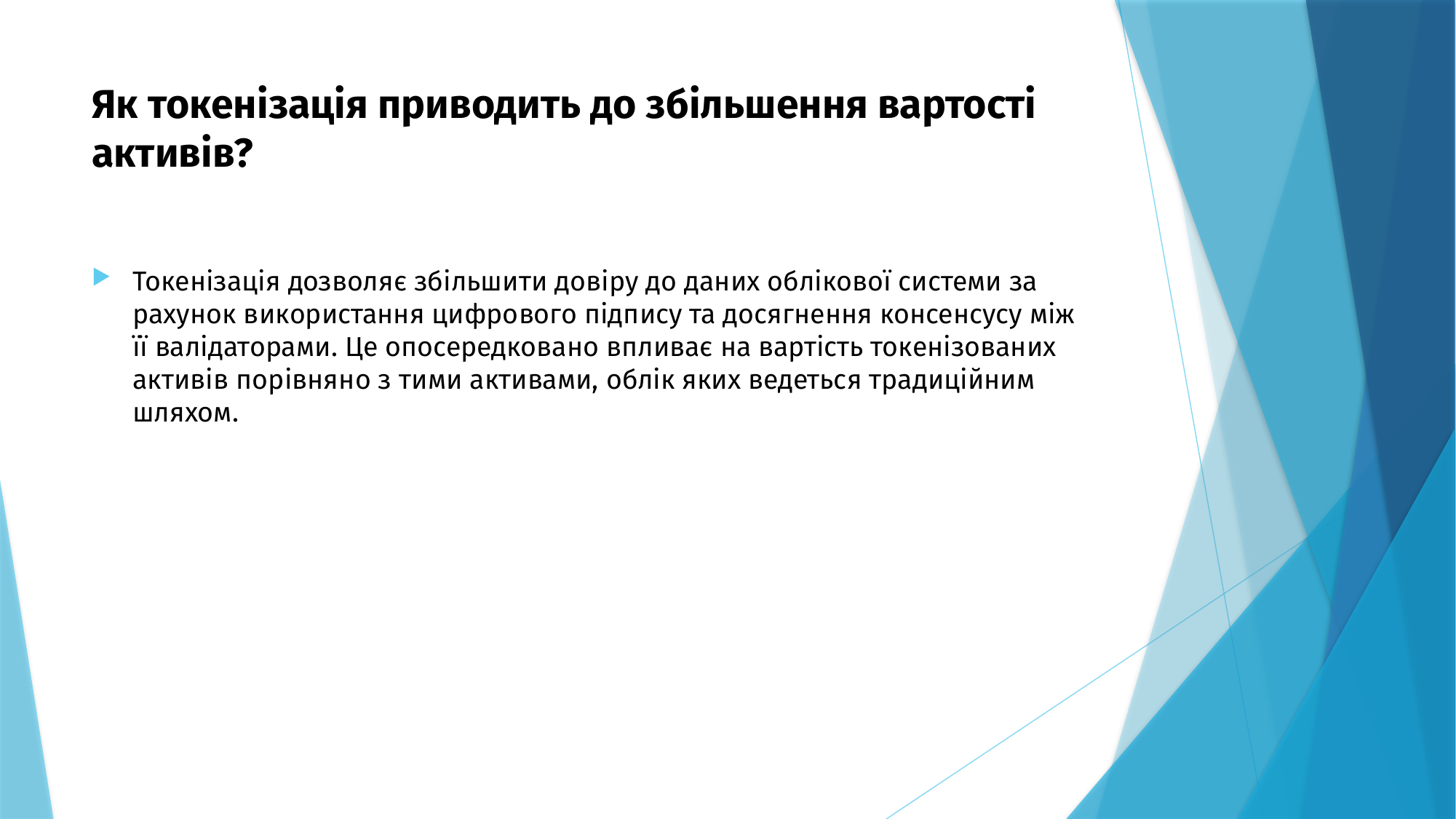

# Як токенізація приводить до збільшення вартості активів?
Токенізація дозволяє збільшити довіру до даних облікової системи за рахунок використання цифрового підпису та досягнення консенсусу між її валідаторами. Це опосередковано впливає на вартість токенізованих активів порівняно з тими активами, облік яких ведеться традиційним шляхом.